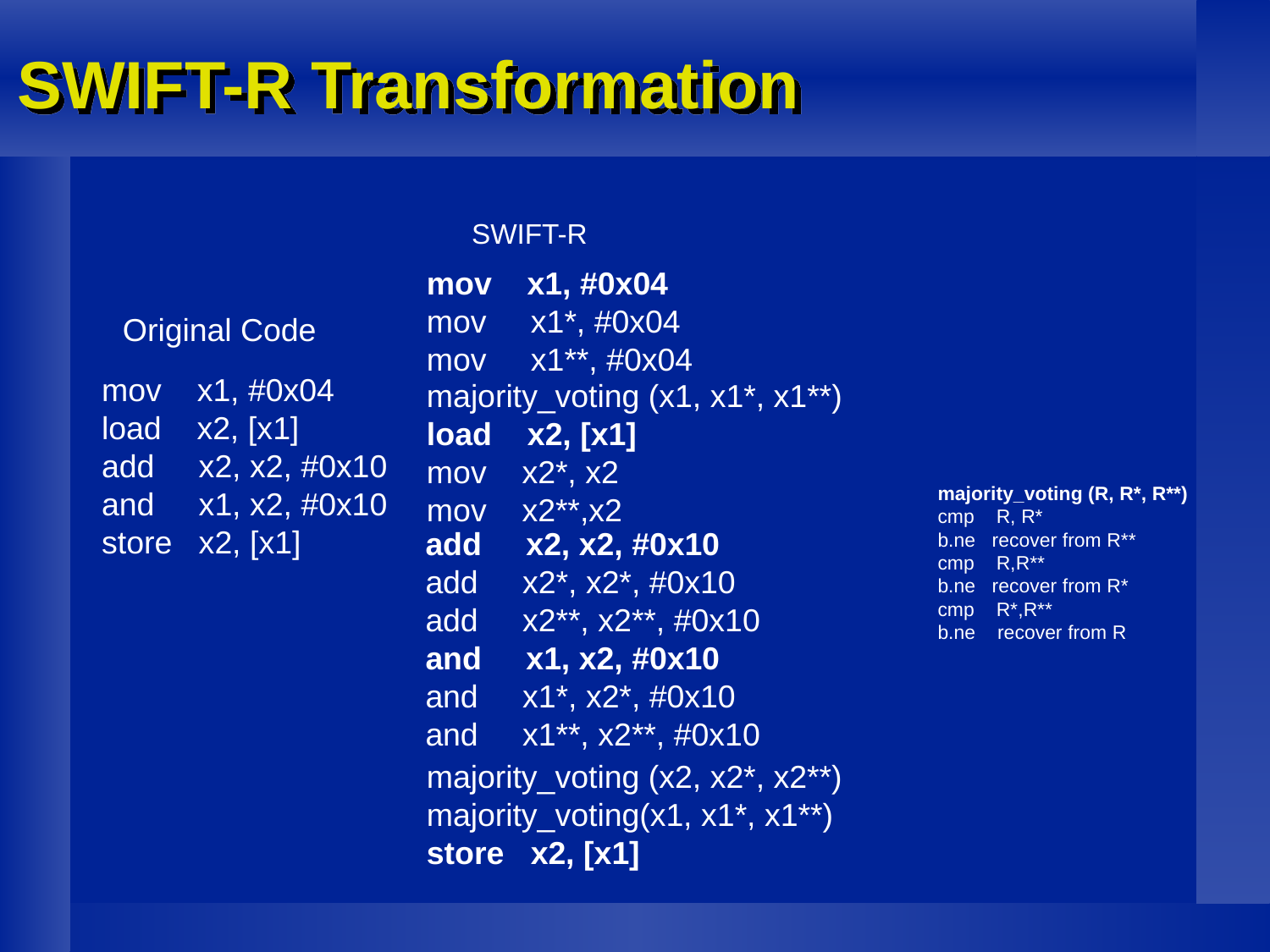

# SWIFT-R Transformation
SWIFT-R
mov    x1, #0x04
mov     x1*, #0x04
mov     x1**, #0x04
Original Code
mov    x1, #0x04
load    x2, [x1]
add     x2, x2, #0x10
and     x1, x2, #0x10
store   x2, [x1]
majority_voting (x1, x1*, x1**)
load    x2, [x1]
mov    x2*, x2
mov    x2**,x2
majority_voting (R, R*, R**)
cmp    R, R*
b.ne   recover from R**
cmp    R,R**
b.ne   recover from R*
cmp    R*,R**
b.ne    recover from R
add     x2, x2, #0x10
add     x2*, x2*, #0x10
add     x2**, x2**, #0x10
and     x1, x2, #0x10
and     x1*, x2*, #0x10
and     x1**, x2**, #0x10
majority_voting (x2, x2*, x2**)
majority_voting(x1, x1*, x1**)
store   x2, [x1]